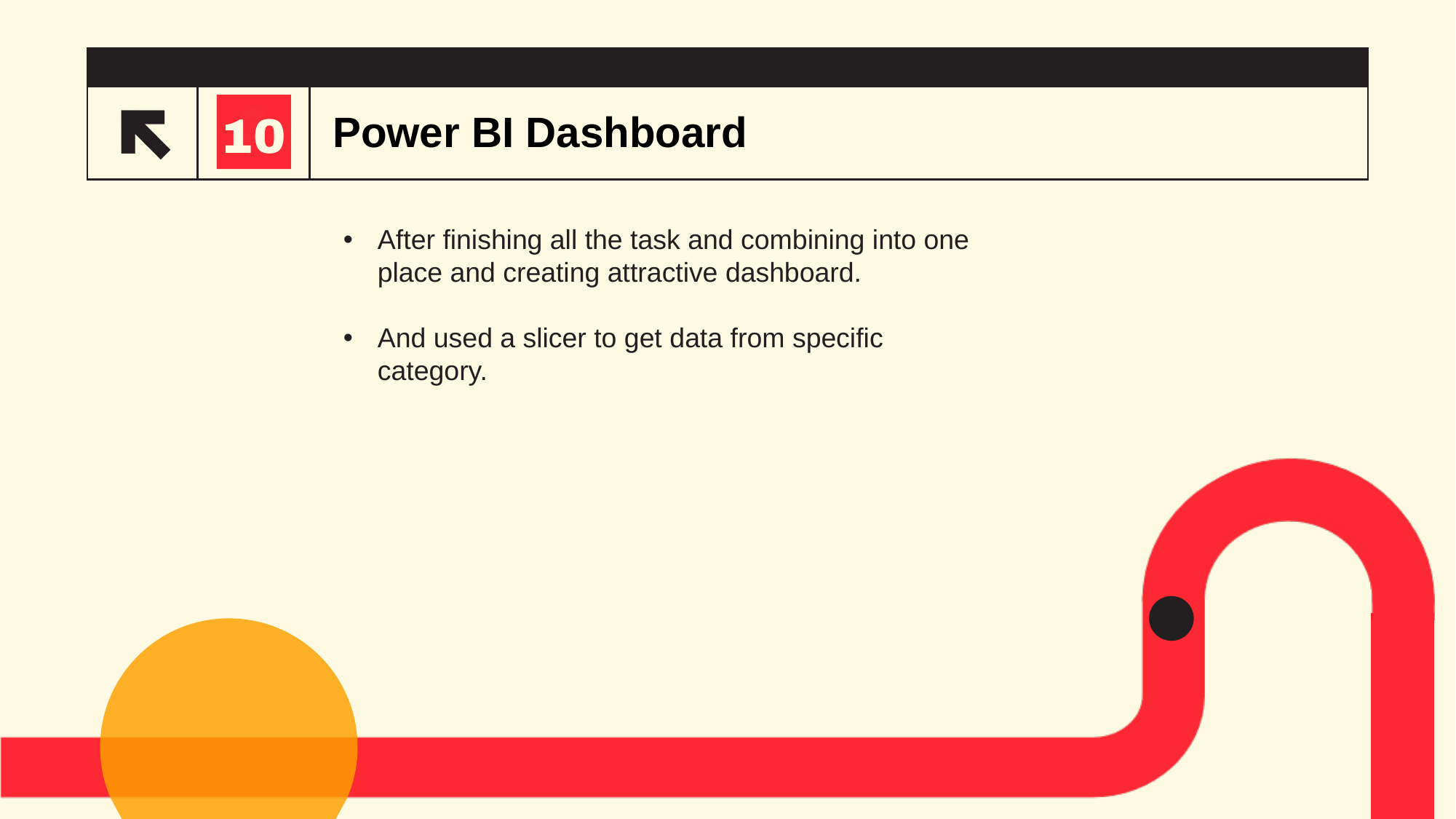

# Power BI Dashboard
3
10
After finishing all the task and combining into one place and creating attractive dashboard.

And used a slicer to get data from specific category.